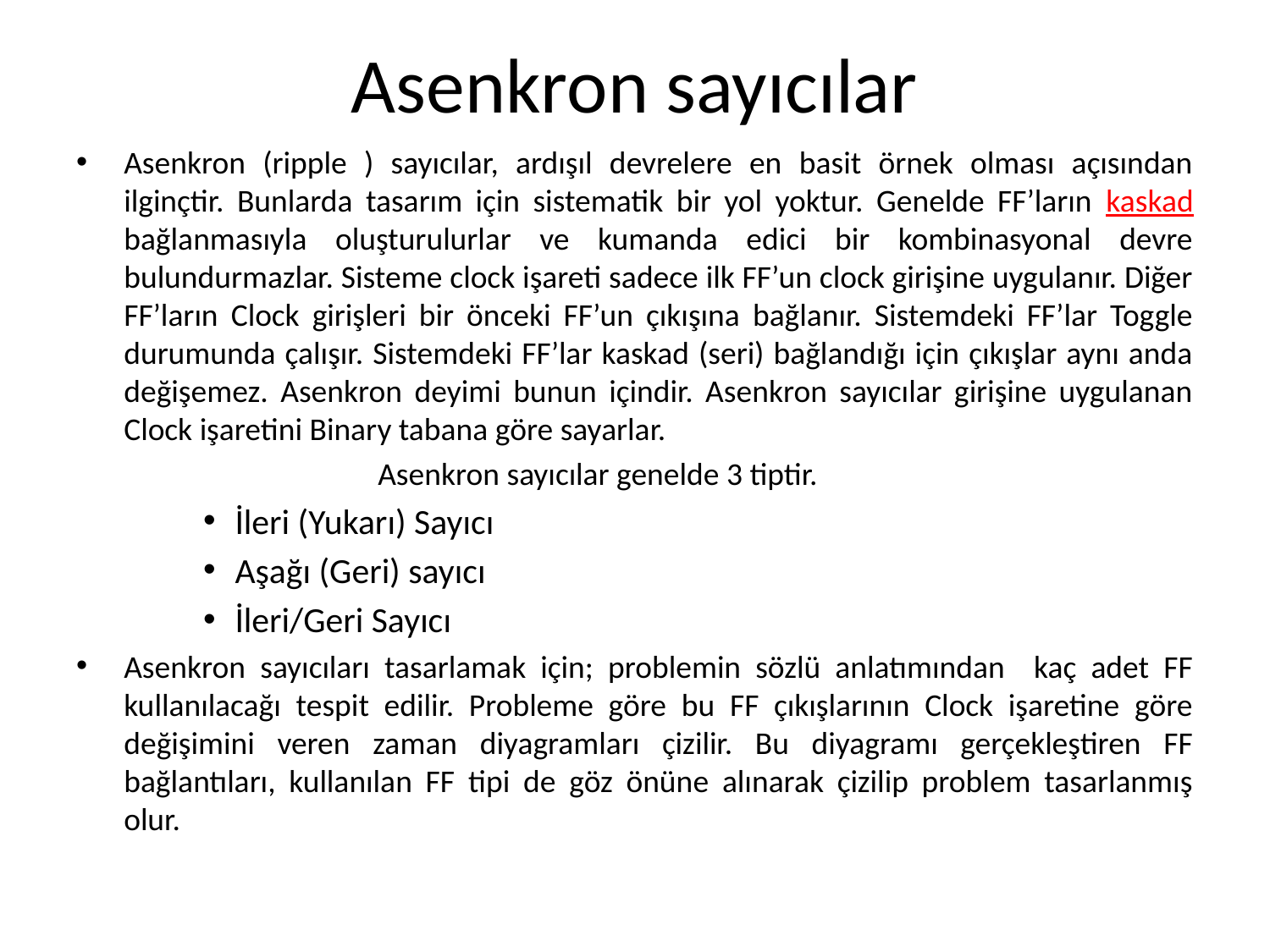

# Asenkron sayıcılar
Asenkron (ripple ) sayıcılar, ardışıl devrelere en basit örnek olması açısından ilginçtir. Bunlarda tasarım için sistematik bir yol yoktur. Genelde FF’ların kaskad bağlanmasıyla oluşturulurlar ve kumanda edici bir kombinasyonal devre bulundurmazlar. Sisteme clock işareti sadece ilk FF’un clock girişine uygulanır. Diğer FF’ların Clock girişleri bir önceki FF’un çıkışına bağlanır. Sistemdeki FF’lar Toggle durumunda çalışır. Sistemdeki FF’lar kaskad (seri) bağlandığı için çıkışlar aynı anda değişemez. Asenkron deyimi bunun içindir. Asenkron sayıcılar girişine uygulanan Clock işaretini Binary tabana göre sayarlar.
			Asenkron sayıcılar genelde 3 tiptir.
İleri (Yukarı) Sayıcı
Aşağı (Geri) sayıcı
İleri/Geri Sayıcı
Asenkron sayıcıları tasarlamak için; problemin sözlü anlatımından  kaç adet FF kullanılacağı tespit edilir. Probleme göre bu FF çıkışlarının Clock işaretine göre değişimini veren zaman diyagramları çizilir. Bu diyagramı gerçekleştiren FF bağlantıları, kullanılan FF tipi de göz önüne alınarak çizilip problem tasarlanmış olur.